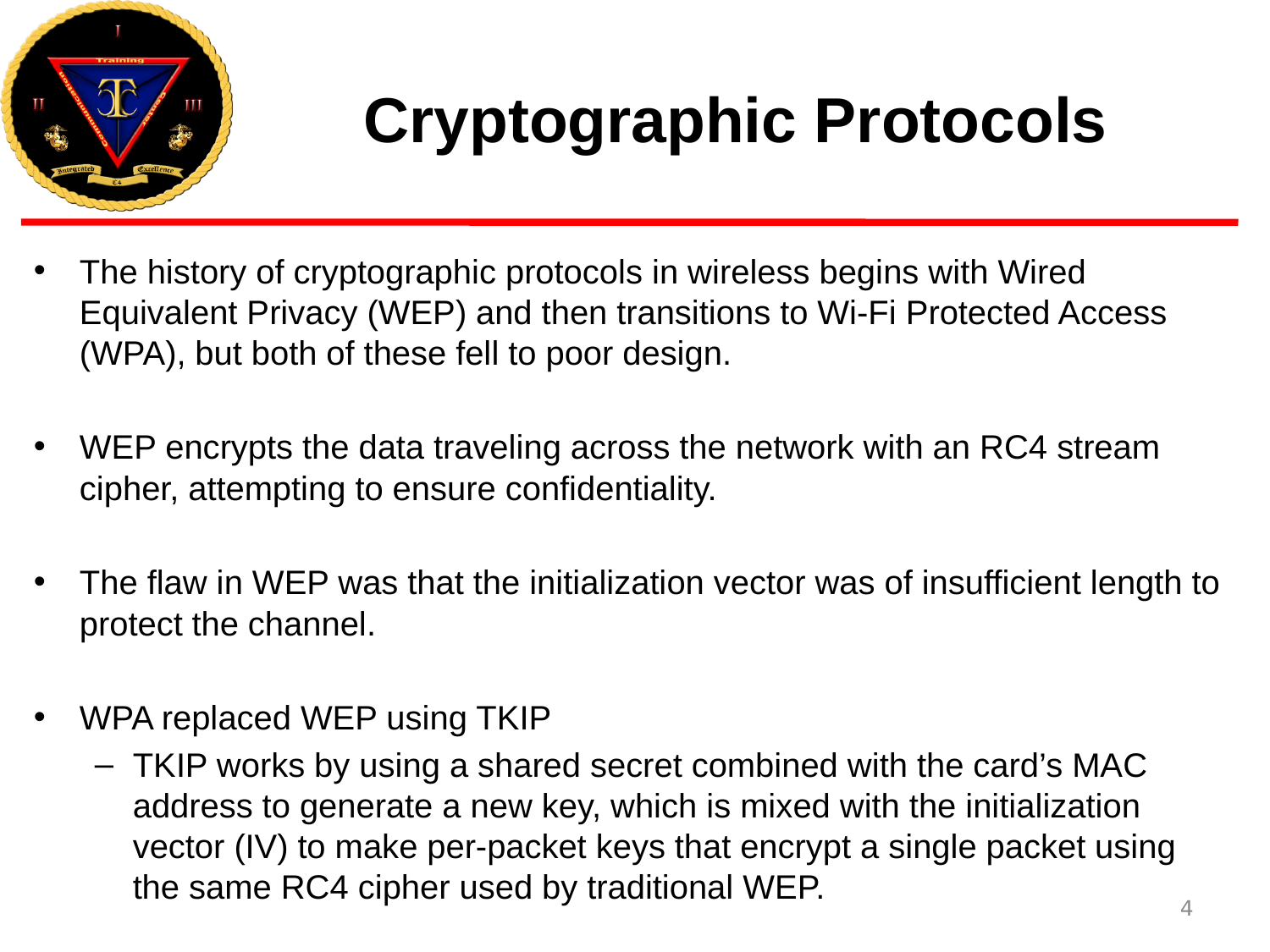

# Cryptographic Protocols
The history of cryptographic protocols in wireless begins with Wired Equivalent Privacy (WEP) and then transitions to Wi-Fi Protected Access (WPA), but both of these fell to poor design.

WEP encrypts the data traveling across the network with an RC4 stream cipher, attempting to ensure confidentiality.

The flaw in WEP was that the initialization vector was of insufficient length to protect the channel.

WPA replaced WEP using TKIP
TKIP works by using a shared secret combined with the card’s MAC address to generate a new key, which is mixed with the initialization vector (IV) to make per-packet keys that encrypt a single packet using the same RC4 cipher used by traditional WEP.
4